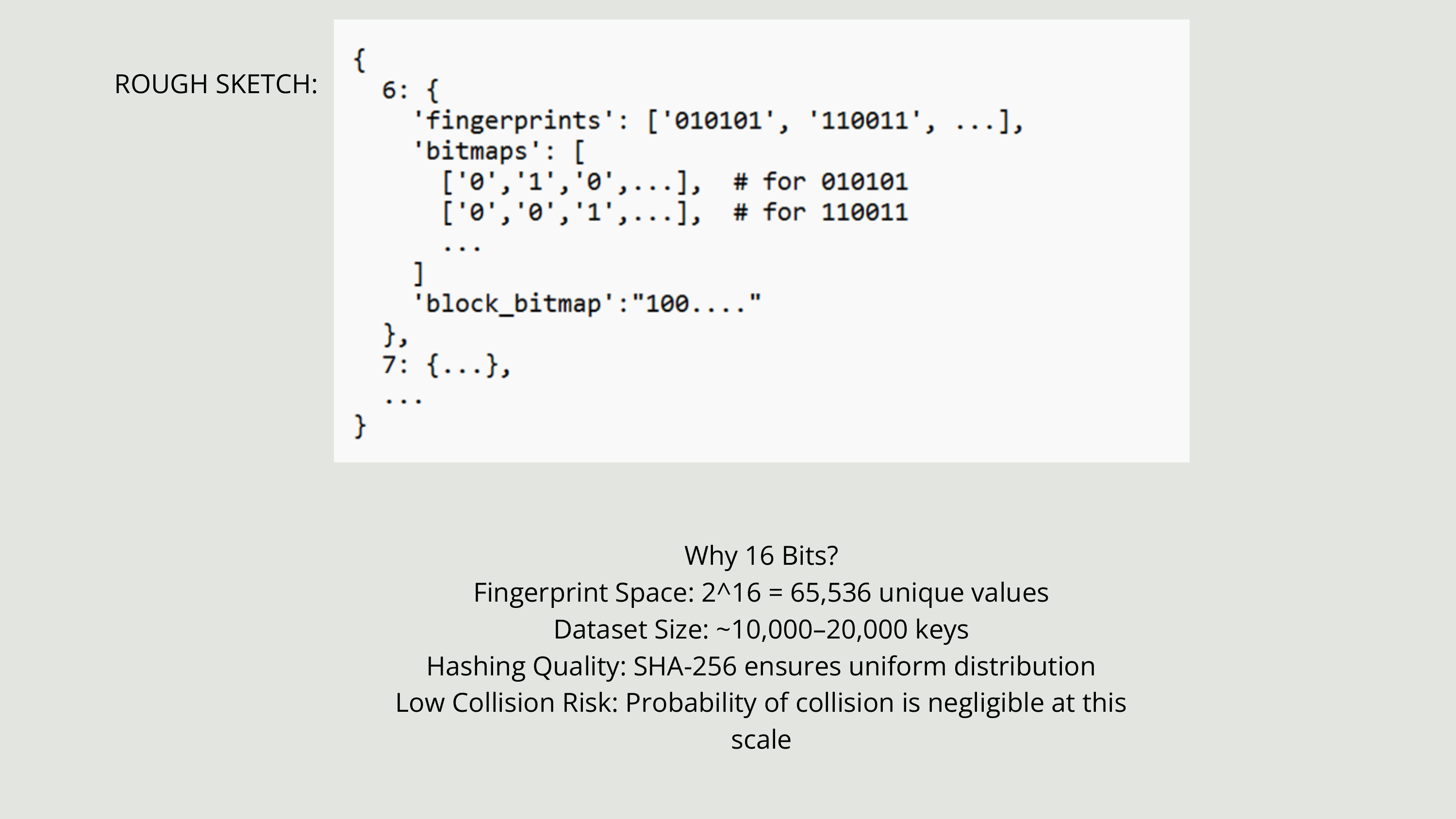

ROUGH SKETCH:
Why 16 Bits?
Fingerprint Space: 2^16 = 65,536 unique values
Dataset Size: ~10,000–20,000 keys
Hashing Quality: SHA-256 ensures uniform distribution
Low Collision Risk: Probability of collision is negligible at this scale